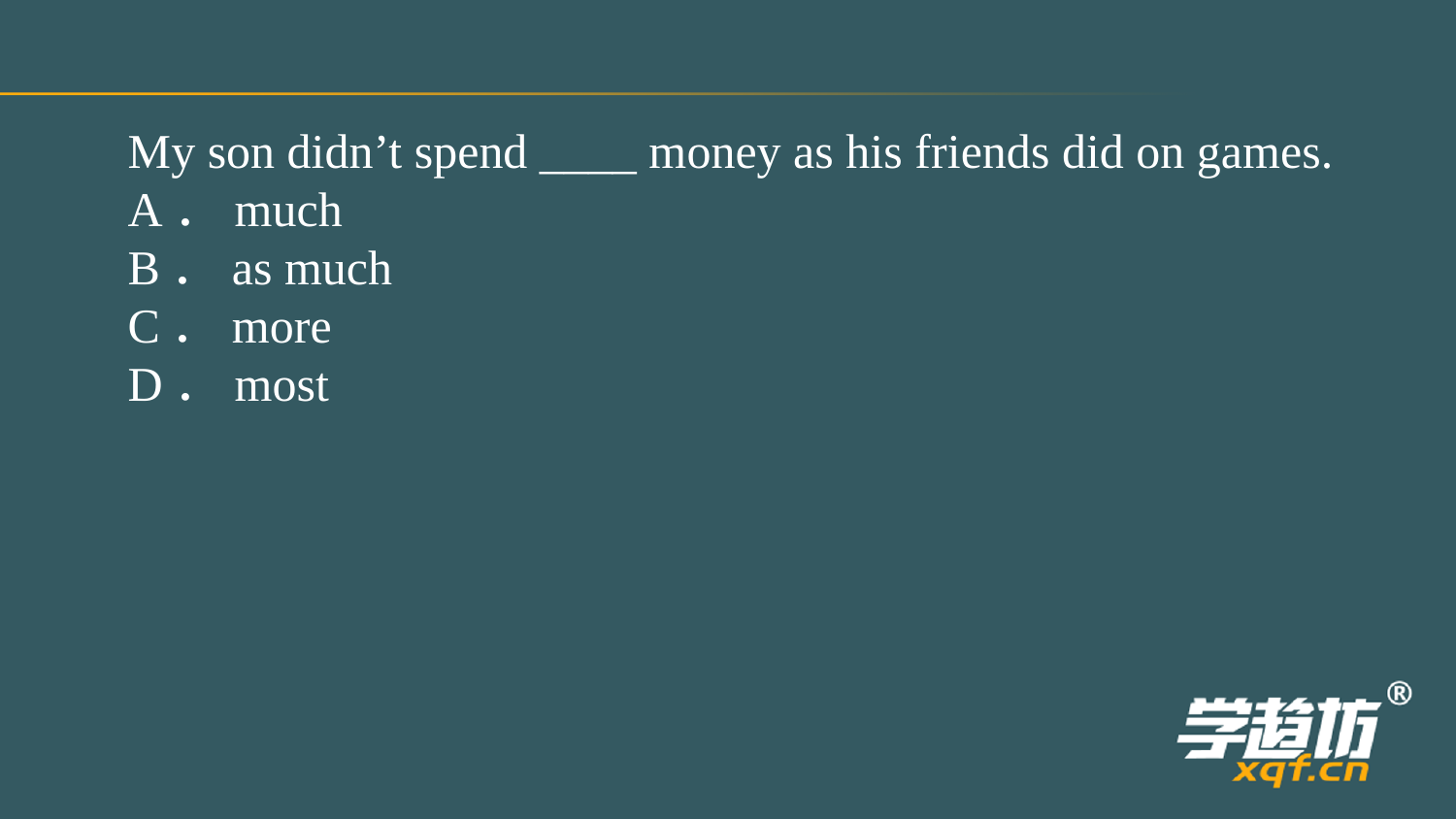

My son didn’t spend ____ money as his friends did on games.
A．much
B．as much
C．more
D．most